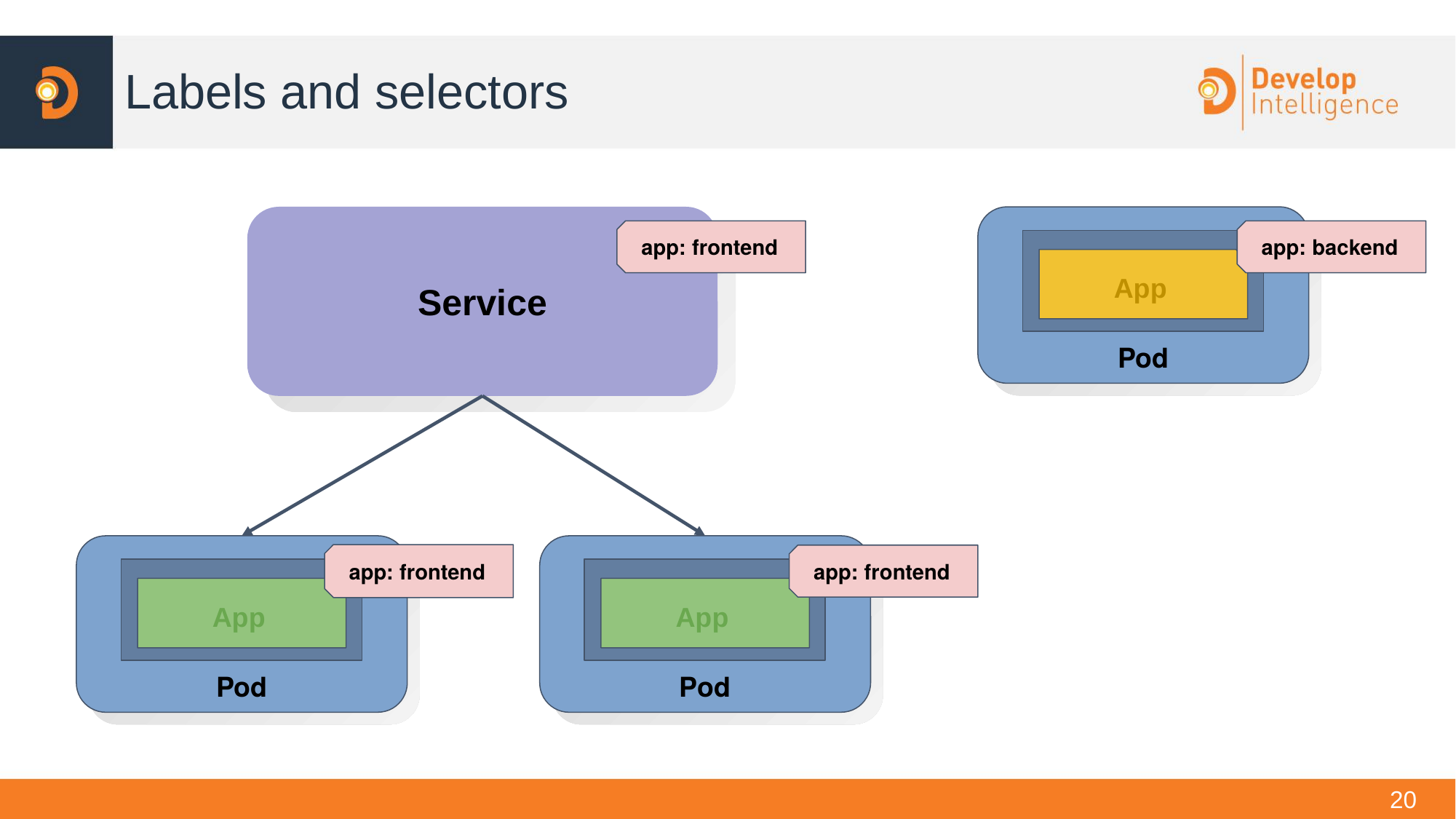

# Labels and selectors

App
Pod

Service

app: frontend

app: backend

App
Pod

App
Pod

app: frontend

app: frontend
20